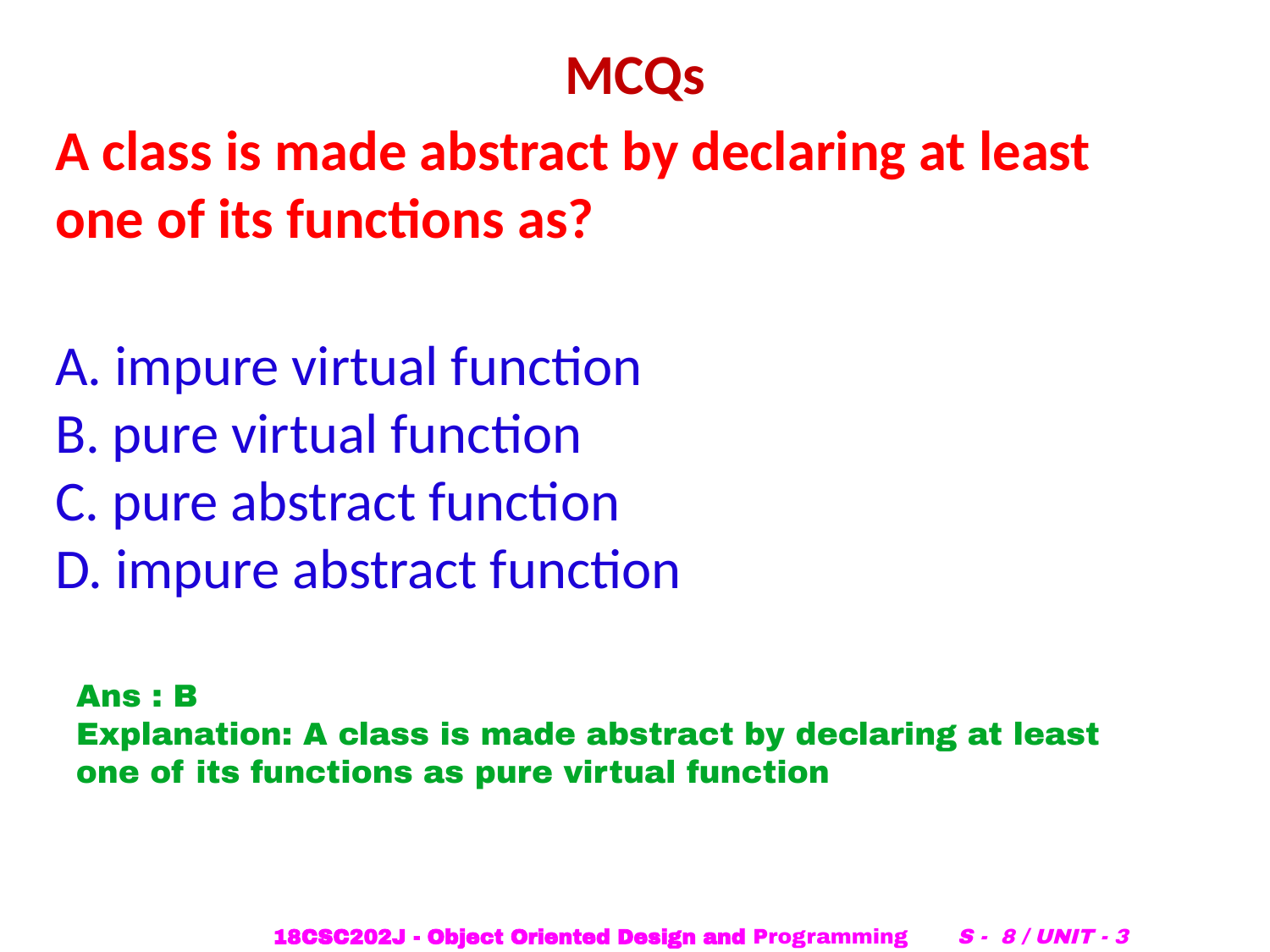

# MCQs
A class is made abstract by declaring at least one of its functions as?
A. impure virtual function
B. pure virtual function
C. pure abstract function
D. impure abstract function

Ans : B
Explanation: A class is made abstract by declaring at least one of its functions as pure virtual function
18CSC202J - Object Oriented Design and Programming       S -  8 / UNIT - 3